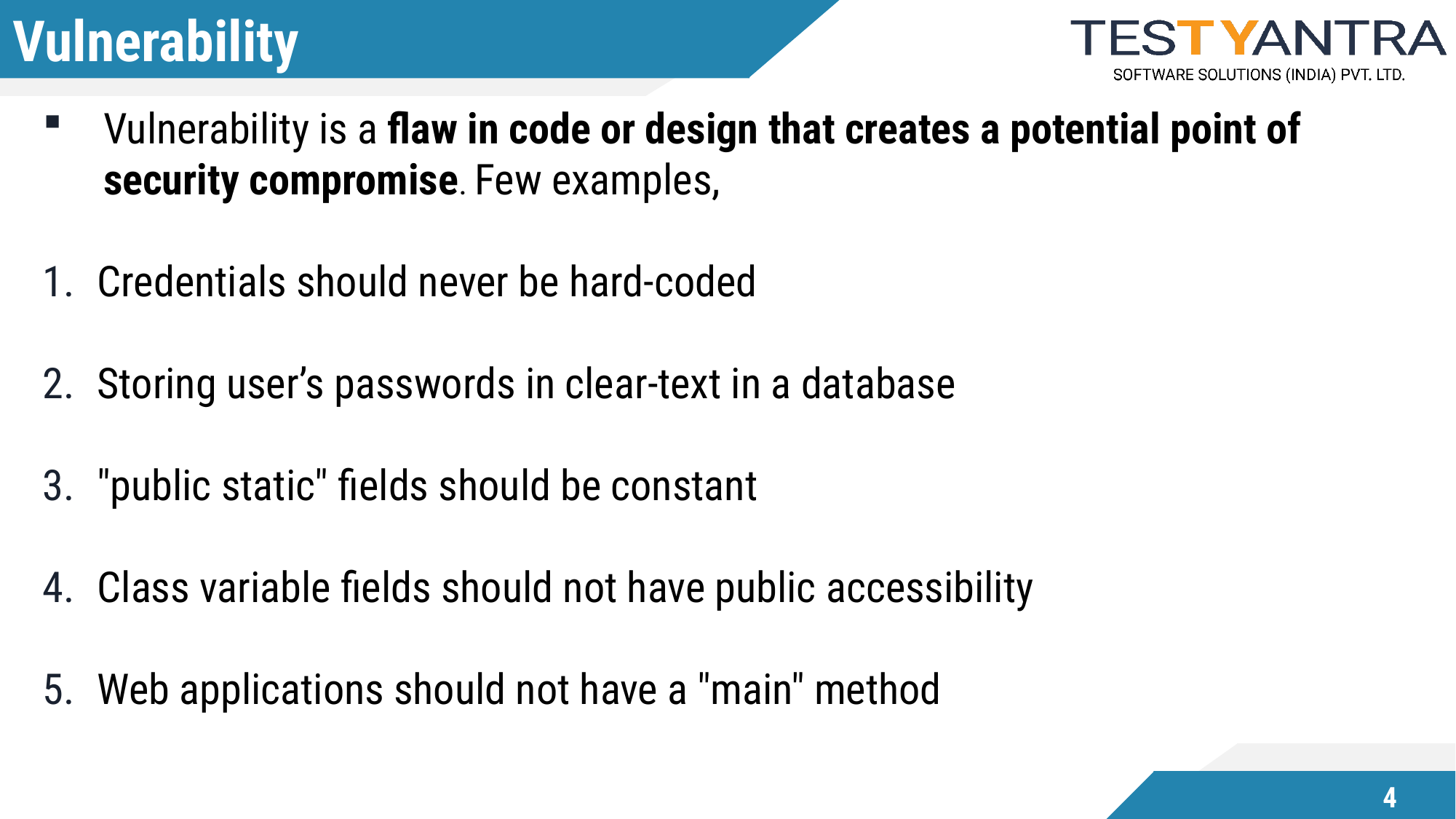

# Vulnerability
Vulnerability is a flaw in code or design that creates a potential point of security compromise. Few examples,
Credentials should never be hard-coded
Storing user’s passwords in clear-text in a database
"public static" fields should be constant
Class variable fields should not have public accessibility
Web applications should not have a "main" method
4